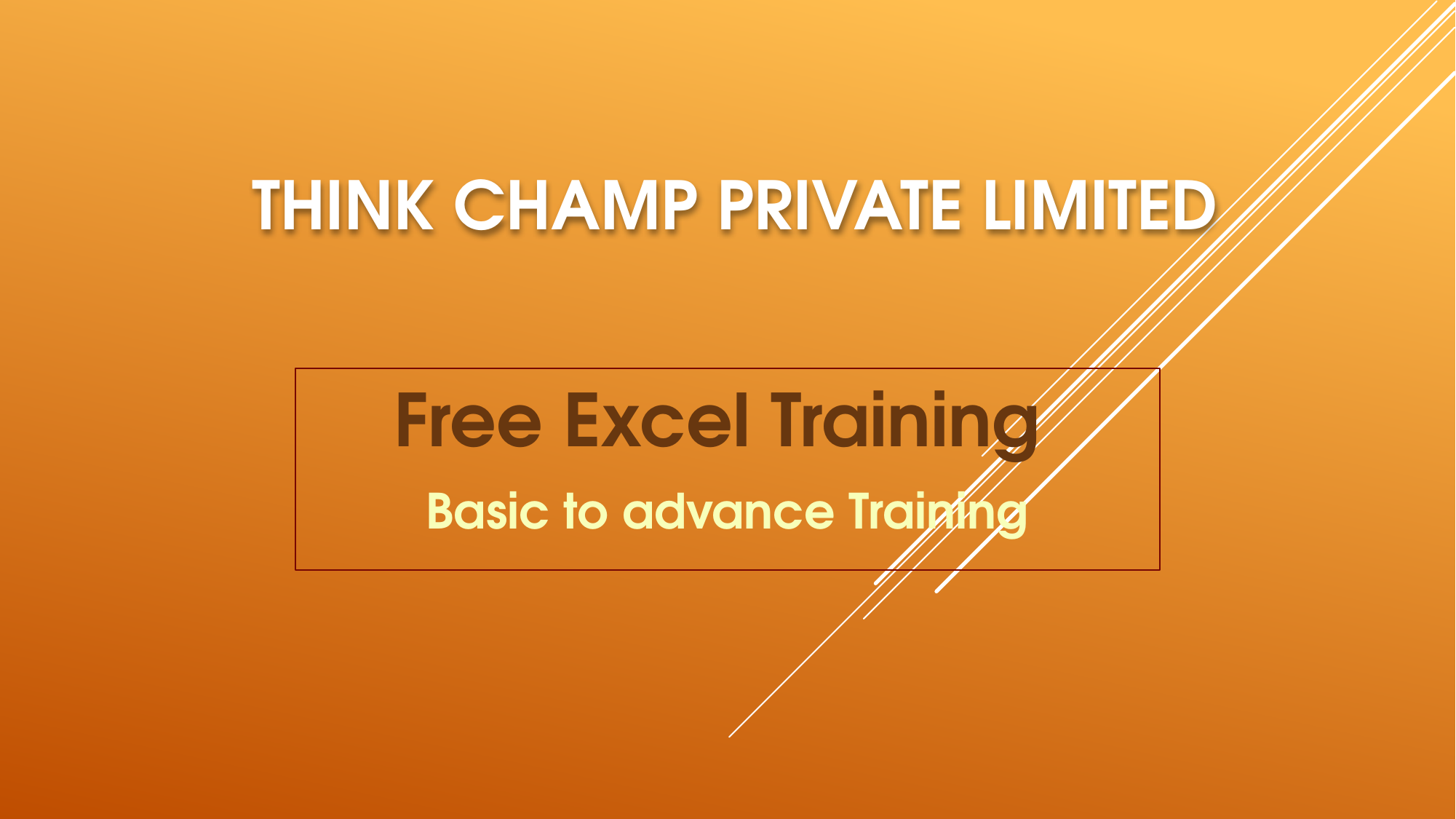

# Think champ private limited
Free Excel Training
Basic to advance Training